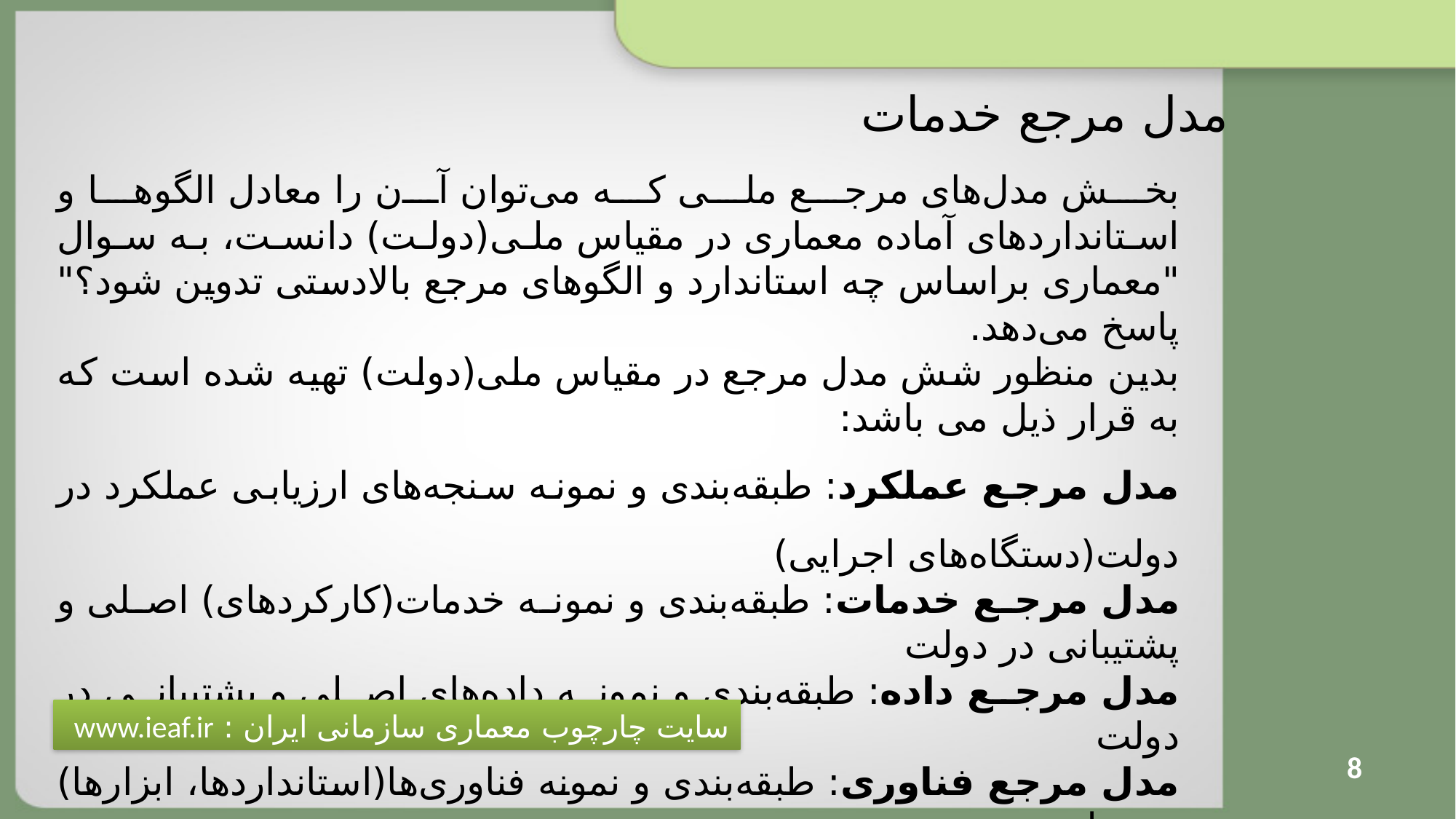

# مدل مرجع خدمات
بخش مدل‌های مرجع ملی که می‌توان آن را معادل الگوها و استانداردهای آماده معماری در مقیاس ملی(دولت) دانست، به سوال "معماری براساس چه استاندارد و الگوهای مرجع بالادستی تدوین شود؟" پاسخ می‌دهد.
بدین منظور شش مدل مرجع در مقیاس ملی(دولت) تهیه شده است که به قرار ذیل می باشد:
مدل مرجع عملکرد: طبقه‌بندی و نمونه سنجه‌های ارزیابی عملکرد در دولت(دستگاه‌های اجرایی)
مدل مرجع خدمات: طبقه‌بندی و نمونه خدمات(کارکردهای) اصلی و پشتیبانی در دولت
مدل مرجع داده: طبقه‌بندی و نمونه داده‌های اصلی و پشتیبانی در دولت
مدل مرجع فناوری: طبقه‌بندی و نمونه فناوری‌ها(استانداردها، ابزارها) در دولت
مدل مرجع امنیت: طبقه‌بندی و نمونه کنترل‌های امنیتی فناوری اطلاعات در دولت
مدل مرجع نرم‌افزارهای کاربردی: طبقه‌بندی و نمونه نرم‌افزارهای کاربردی اصلی و پشتیبانی در دولت
سایت چارچوب معماری سازمانی ایران : www.ieaf.ir
8